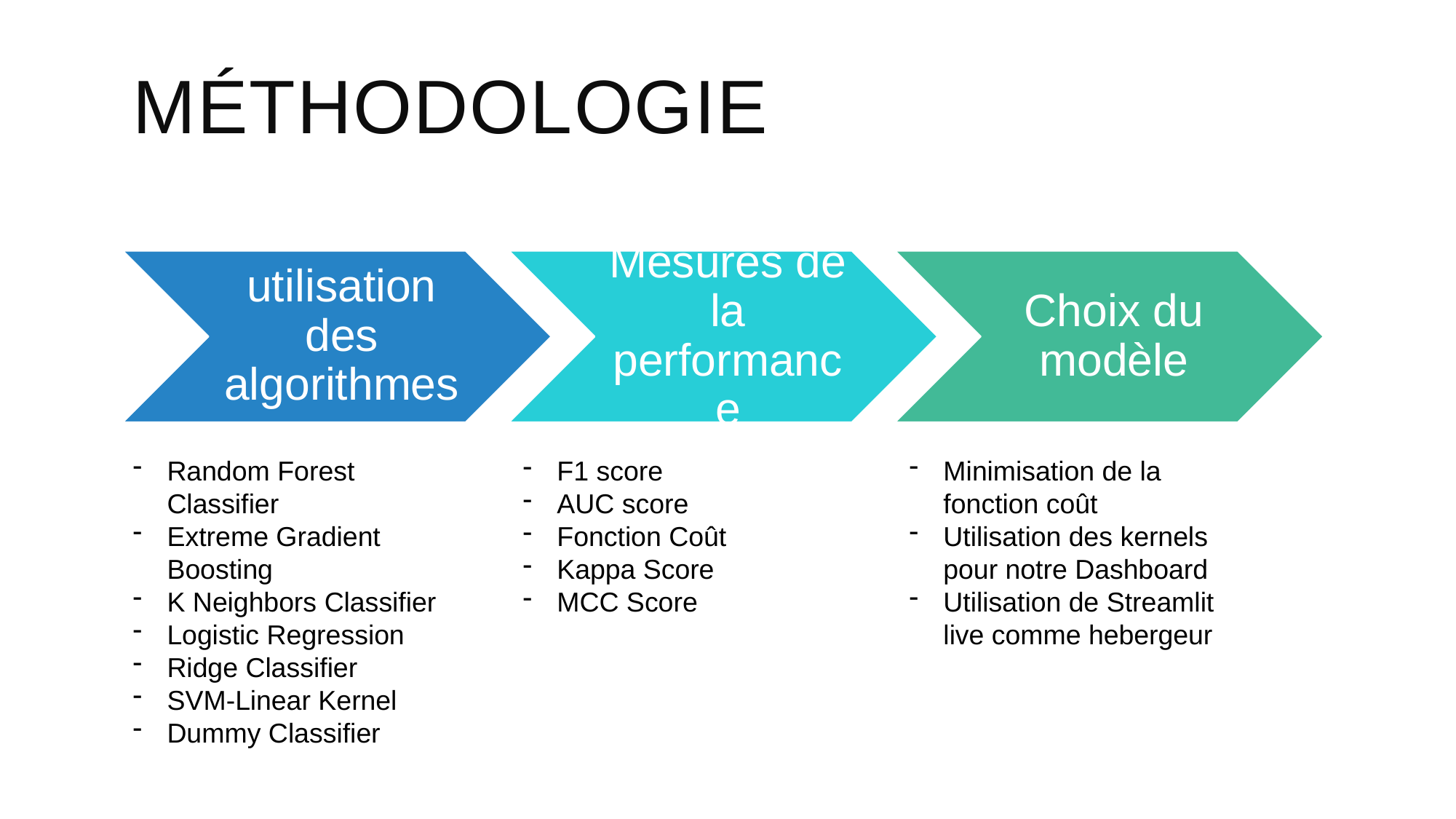

méthodologie
utilisation des algorithmes
Mesures de la performance
Choix du modèle
Minimisation de la fonction coût
Utilisation des kernels pour notre Dashboard
Utilisation de Streamlit live comme hebergeur
Random Forest Classifier
Extreme Gradient Boosting
K Neighbors Classifier
Logistic Regression
Ridge Classifier
SVM-Linear Kernel
Dummy Classifier
F1 score
AUC score
Fonction Coût
Kappa Score
MCC Score